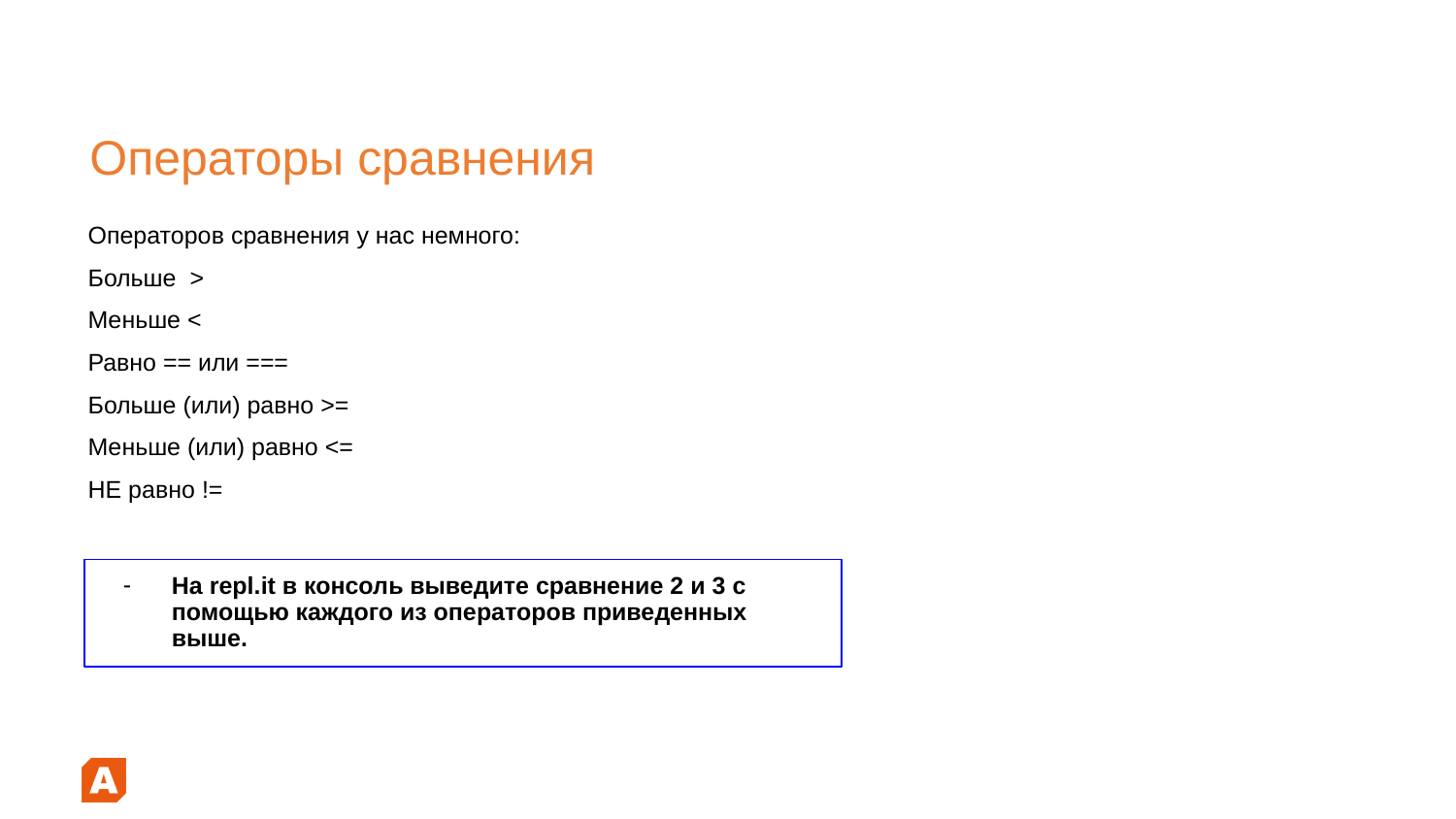

# Операторы сравнения
Операторов сравнения у нас немного:
Больше  >
Меньше <
Равно == или ===
Больше (или) равно >=
Меньше (или) равно <=
НЕ равно !=
На repl.it в консоль выведите сравнение 2 и 3 с помощью каждого из операторов приведенных выше.